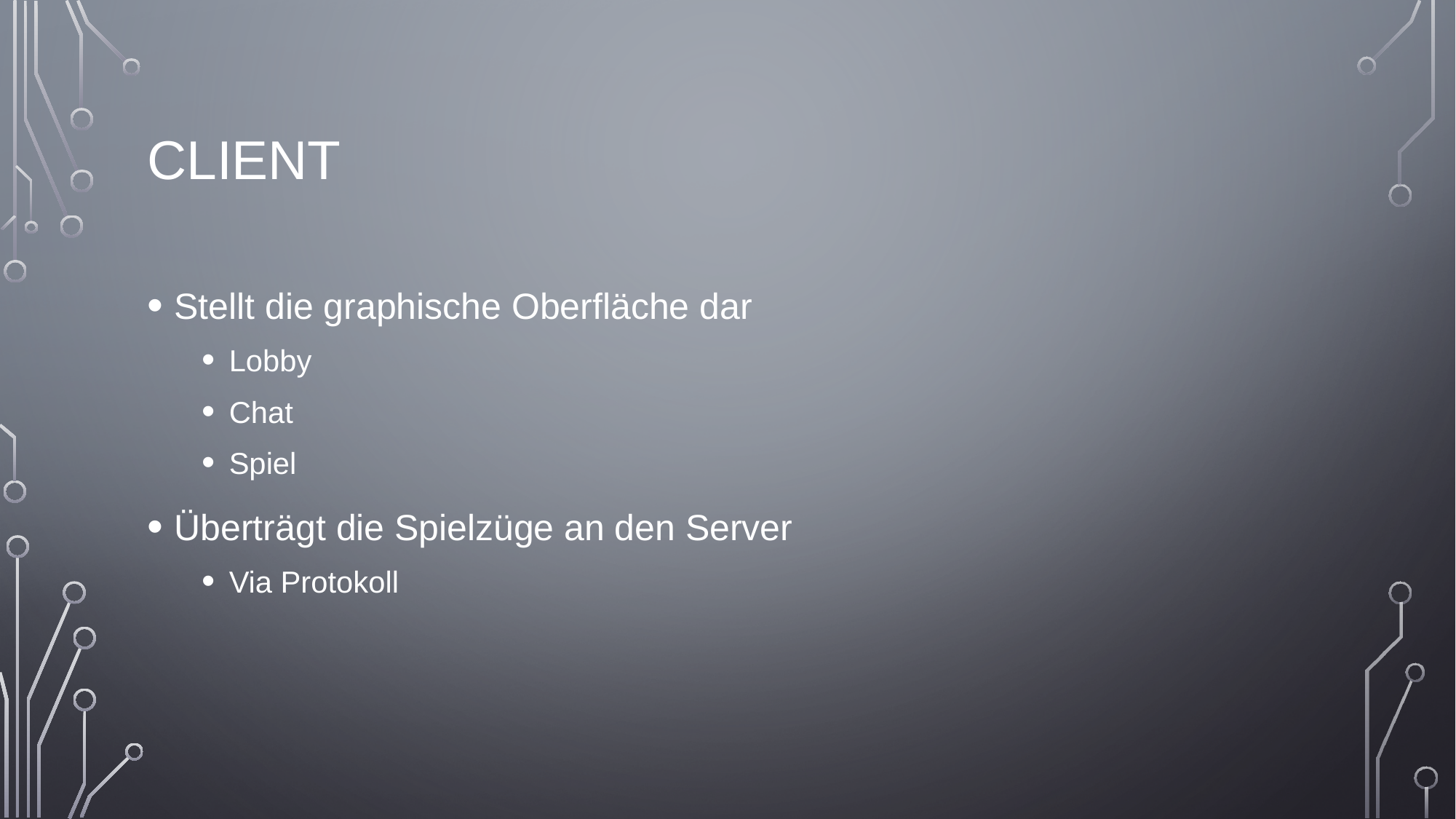

# CLient
Stellt die graphische Oberfläche dar
Lobby
Chat
Spiel
Überträgt die Spielzüge an den Server
Via Protokoll